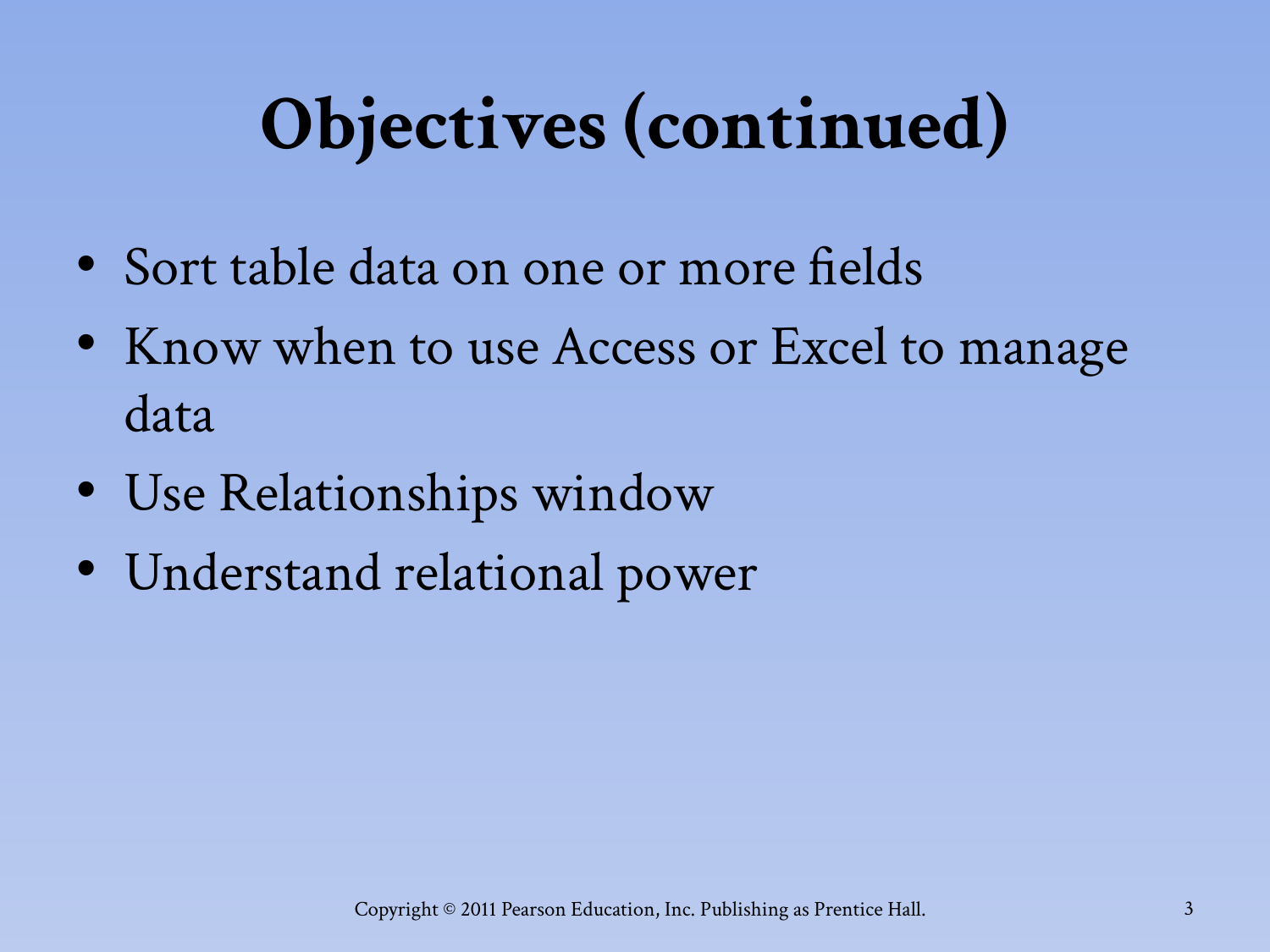

# Objectives (continued)
Sort table data on one or more fields
Know when to use Access or Excel to manage data
Use Relationships window
Understand relational power

Copyright © 2011 Pearson Education, Inc. Publishing as Prentice Hall.

3